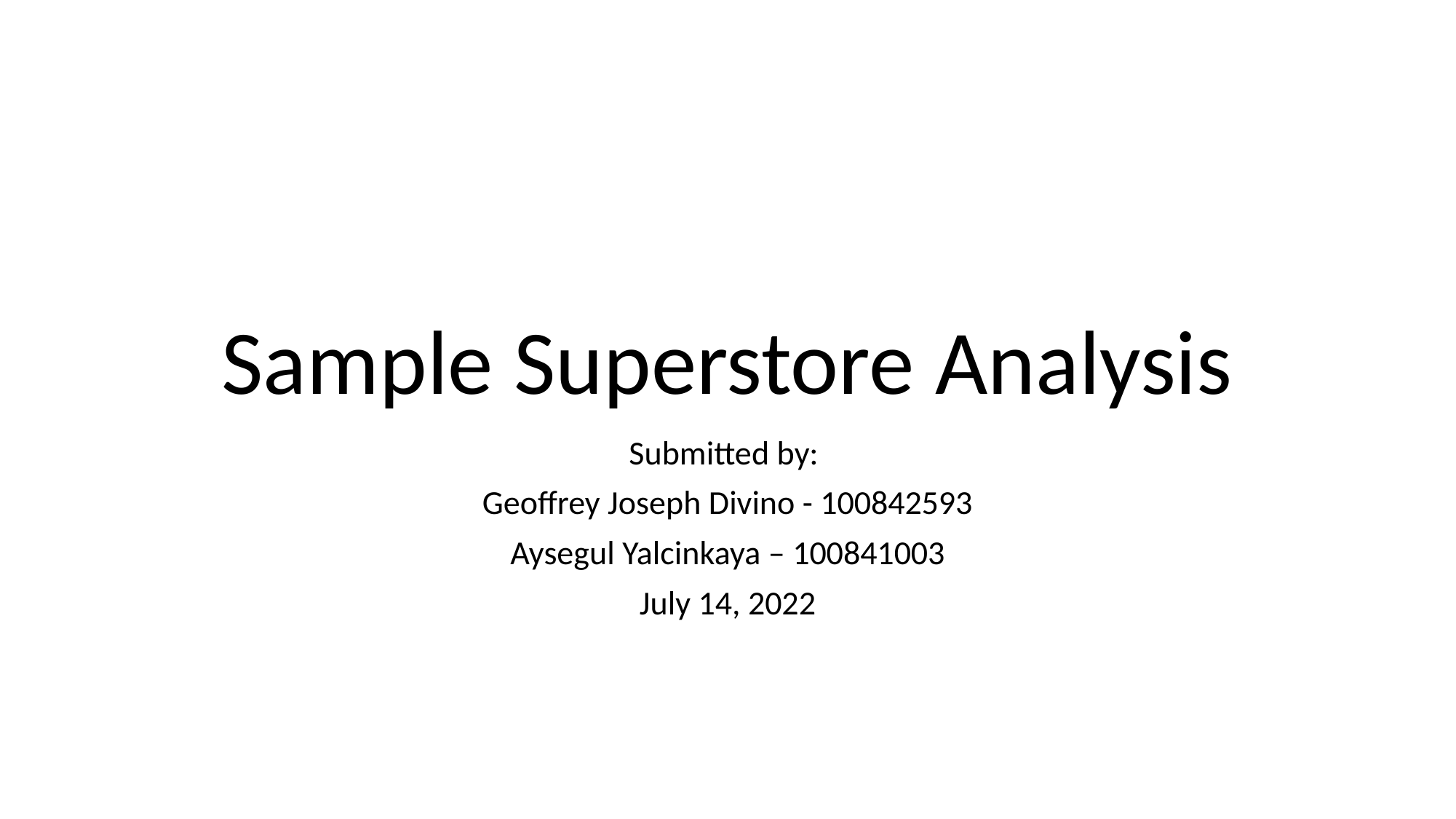

# Sample Superstore Analysis
Submitted by:
Geoffrey Joseph Divino - 100842593
Aysegul Yalcinkaya – 100841003
July 14, 2022